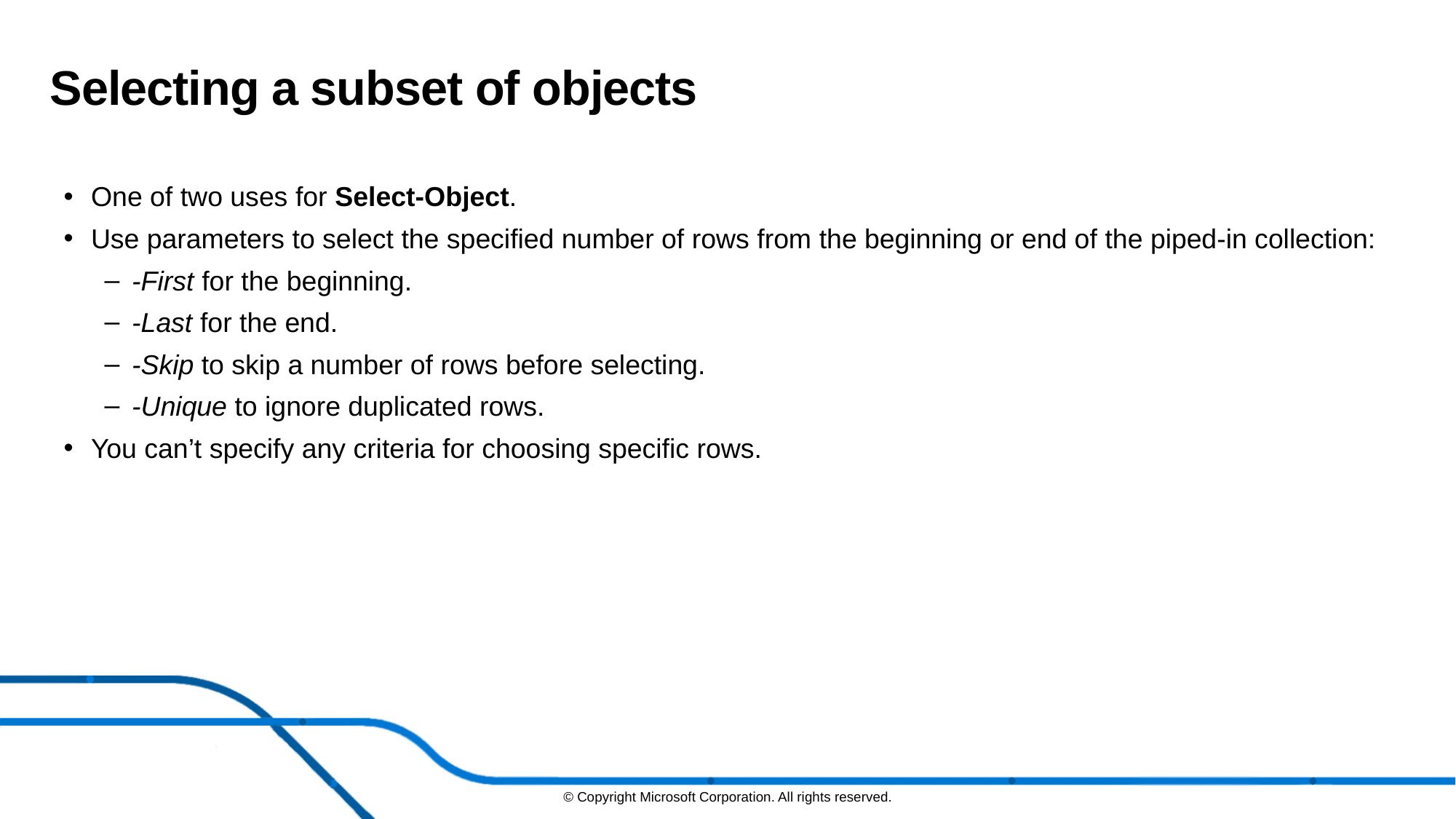

# Selecting a subset of objects
One of two uses for Select-Object.
Use parameters to select the specified number of rows from the beginning or end of the piped-in collection:
-First for the beginning.
-Last for the end.
-Skip to skip a number of rows before selecting.
-Unique to ignore duplicated rows.
You can’t specify any criteria for choosing specific rows.